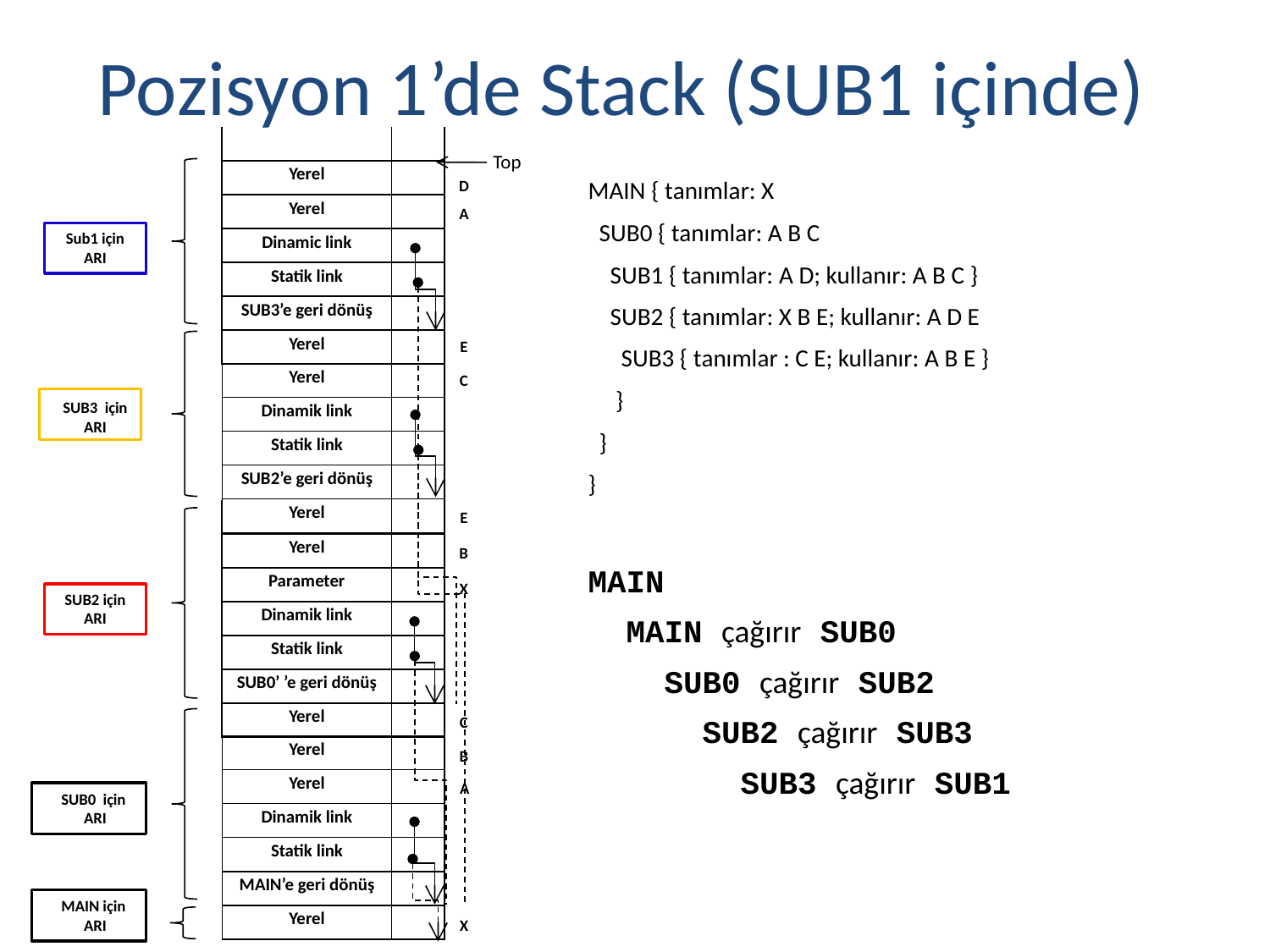

# Pozisyon 1’de Stack (SUB1 içinde)
|  |  |
| --- | --- |
| Yerel |  |
| Yerel |  |
| Dinamic link |  |
| Statik link |  |
| SUB3’e geri dönüş |  |
| Yerel |  |
Top

D
A
E
C
E
B
X
C
B
A
X

MAIN { tanımlar: X
  SUB0 { tanımlar: A B C
    SUB1 { tanımlar: A D; kullanır: A B C }
    SUB2 { tanımlar: X B E; kullanır: A D E
      SUB3 { tanımlar : C E; kullanır: A B E }
     }
  }
}

MAIN
  MAIN çağırır SUB0
    SUB0 çağırır SUB2
      SUB2 çağırır SUB3
        SUB3 çağırır SUB1

39
Sub1 için ARI

|  |  |
| --- | --- |
| Yerel |  |
| Dinamik link |  |
| Statik link |  |
| SUB2’e geri dönüş |  |
| Yerel |  |

SUB3  için ARI
|  |  |
| --- | --- |
| Yerel |  |
| Parameter |  |
| Dinamik link |  |
| Statik link |  |
| SUB0’ ’e geri dönüş |  |
| Yerel |  |

SUB2 için ARI

|  |  |
| --- | --- |
| Yerel |  |
| Yerel |  |
| Dinamik link |  |
| Statik link |  |
| MAIN’e geri dönüş |  |
| Yerel |  |

SUB0  için
ARI

MAIN için
ARI